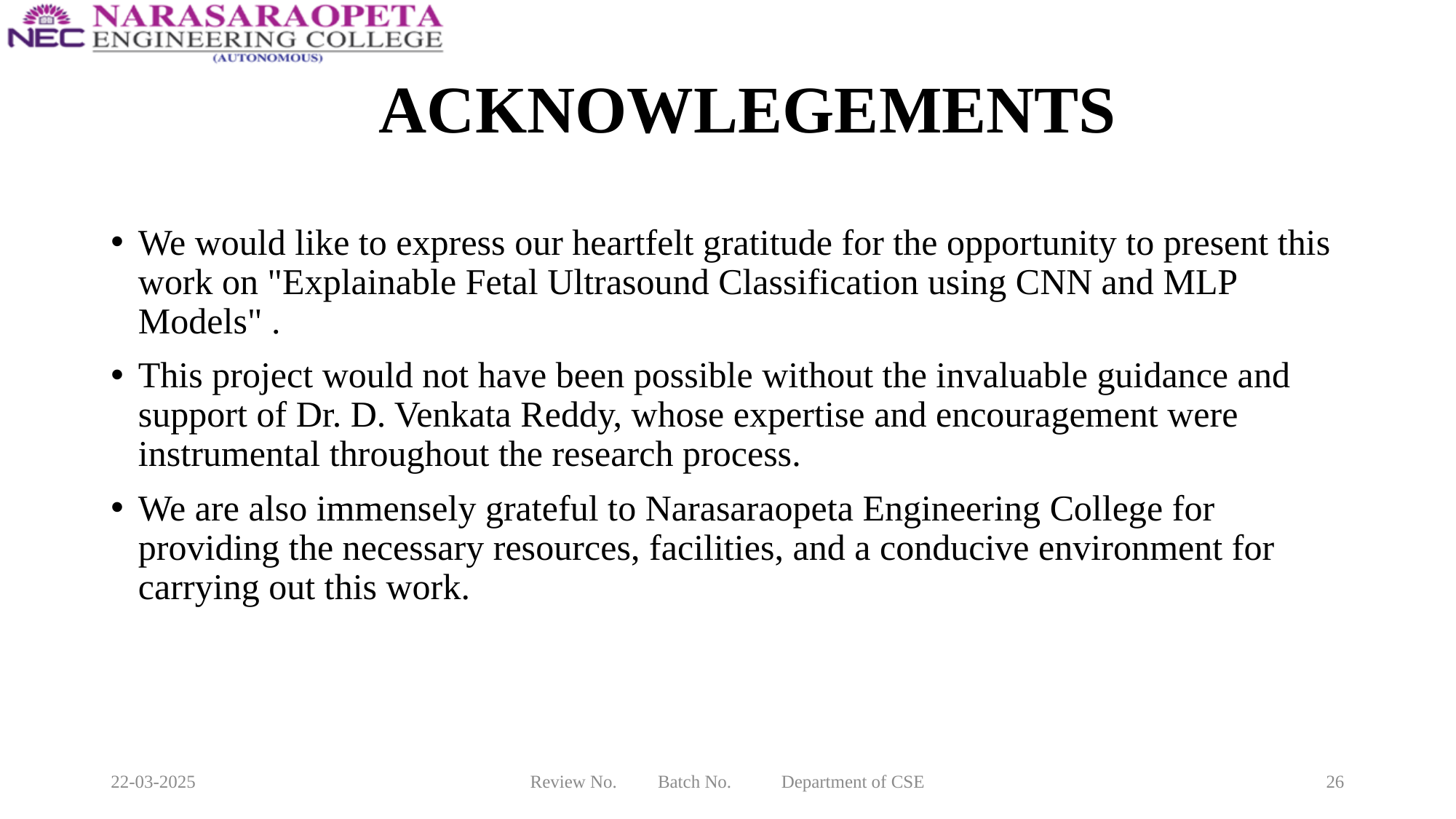

# ACKNOWLEGEMENTS
We would like to express our heartfelt gratitude for the opportunity to present this work on "Explainable Fetal Ultrasound Classification using CNN and MLP Models" .
This project would not have been possible without the invaluable guidance and support of Dr. D. Venkata Reddy, whose expertise and encouragement were instrumental throughout the research process.
We are also immensely grateful to Narasaraopeta Engineering College for providing the necessary resources, facilities, and a conducive environment for carrying out this work.

22-03-2025
Review No.         Batch No.           Department of CSE
26